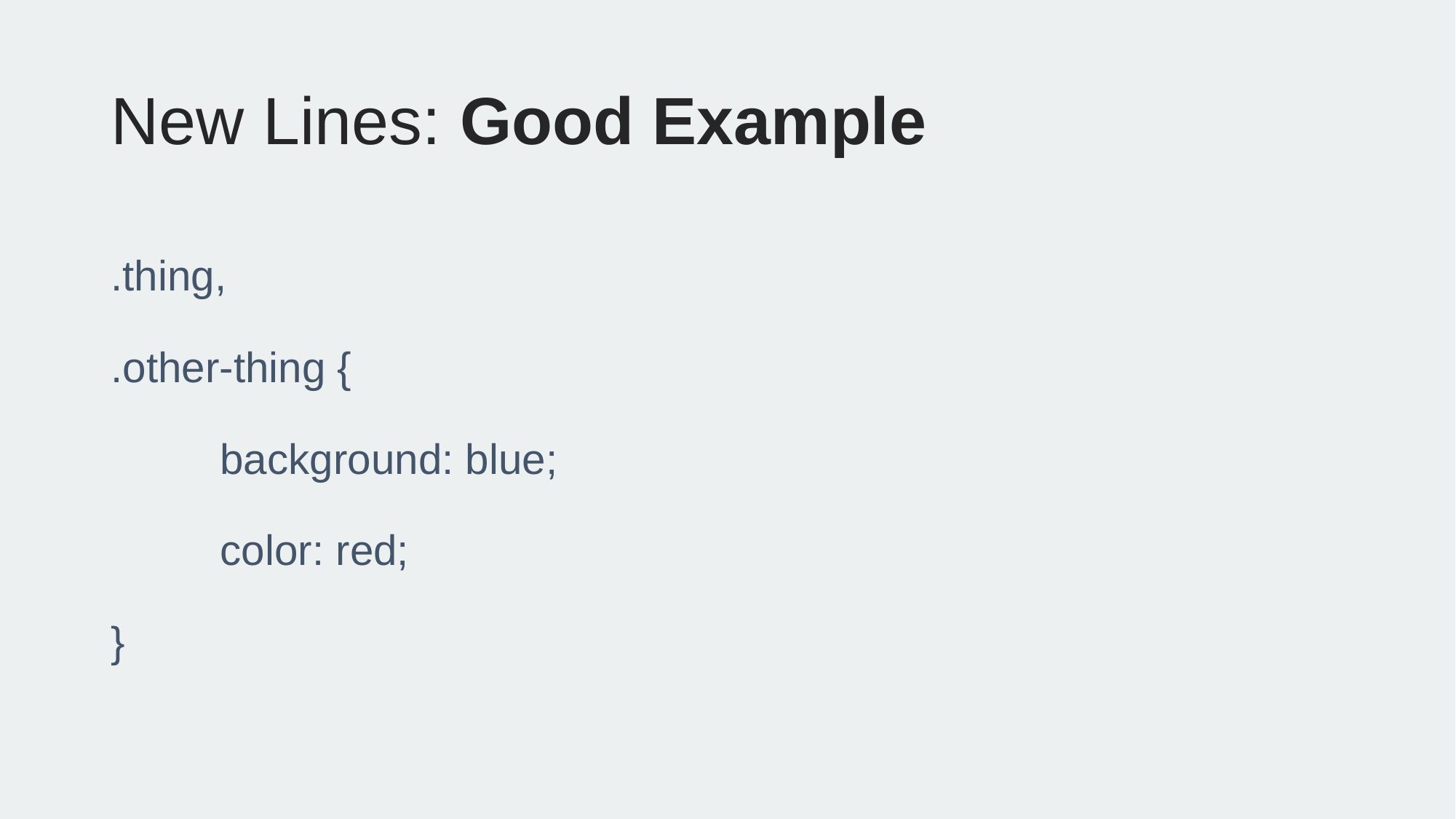

# New Lines: Good Example
.thing,
.other-thing {
	background: blue;
	color: red;
}